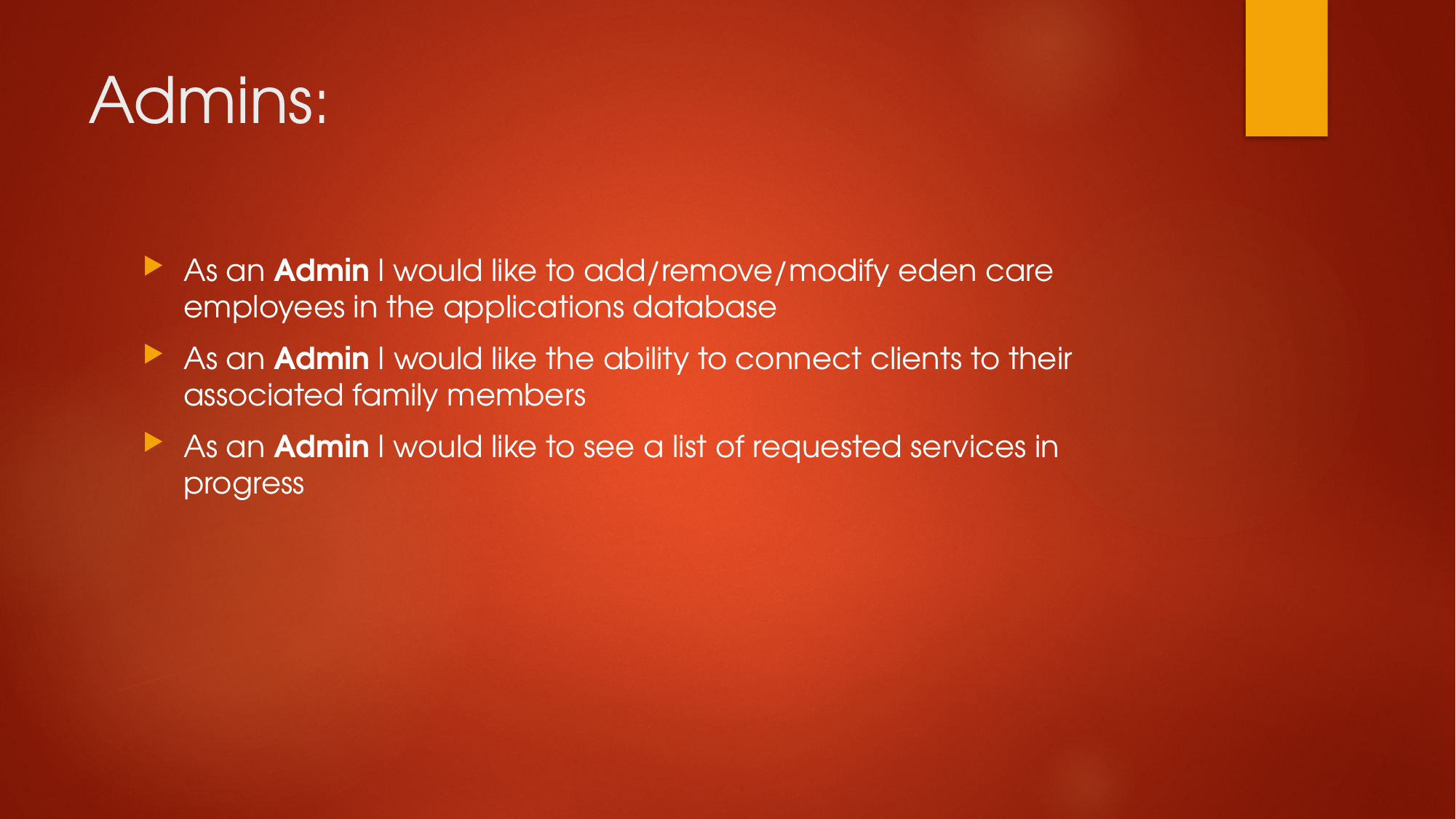

# Admins:
As an Admin I would like to add/remove/modify eden care employees in the applications database
As an Admin I would like the ability to connect clients to their associated family members
As an Admin I would like to see a list of requested services in progress